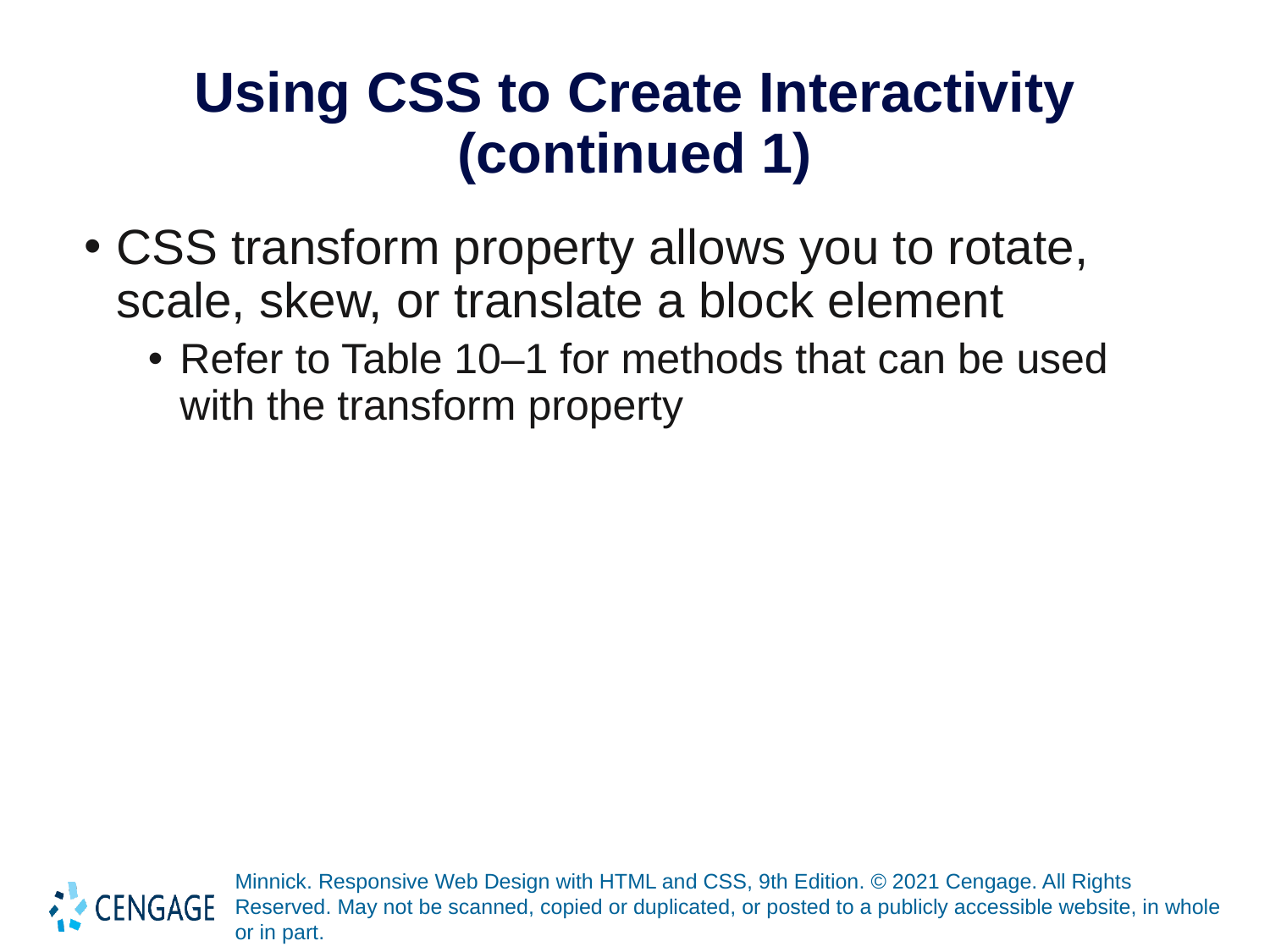

# Using CSS to Create Interactivity (continued 1)
CSS transform property allows you to rotate, scale, skew, or translate a block element
Refer to Table 10–1 for methods that can be used with the transform property

Minnick. Responsive Web Design with HTML and CSS, 9th Edition. © 2021 Cengage. All Rights Reserved. May not be scanned, copied or duplicated, or posted to a publicly accessible website, in whole or in part.